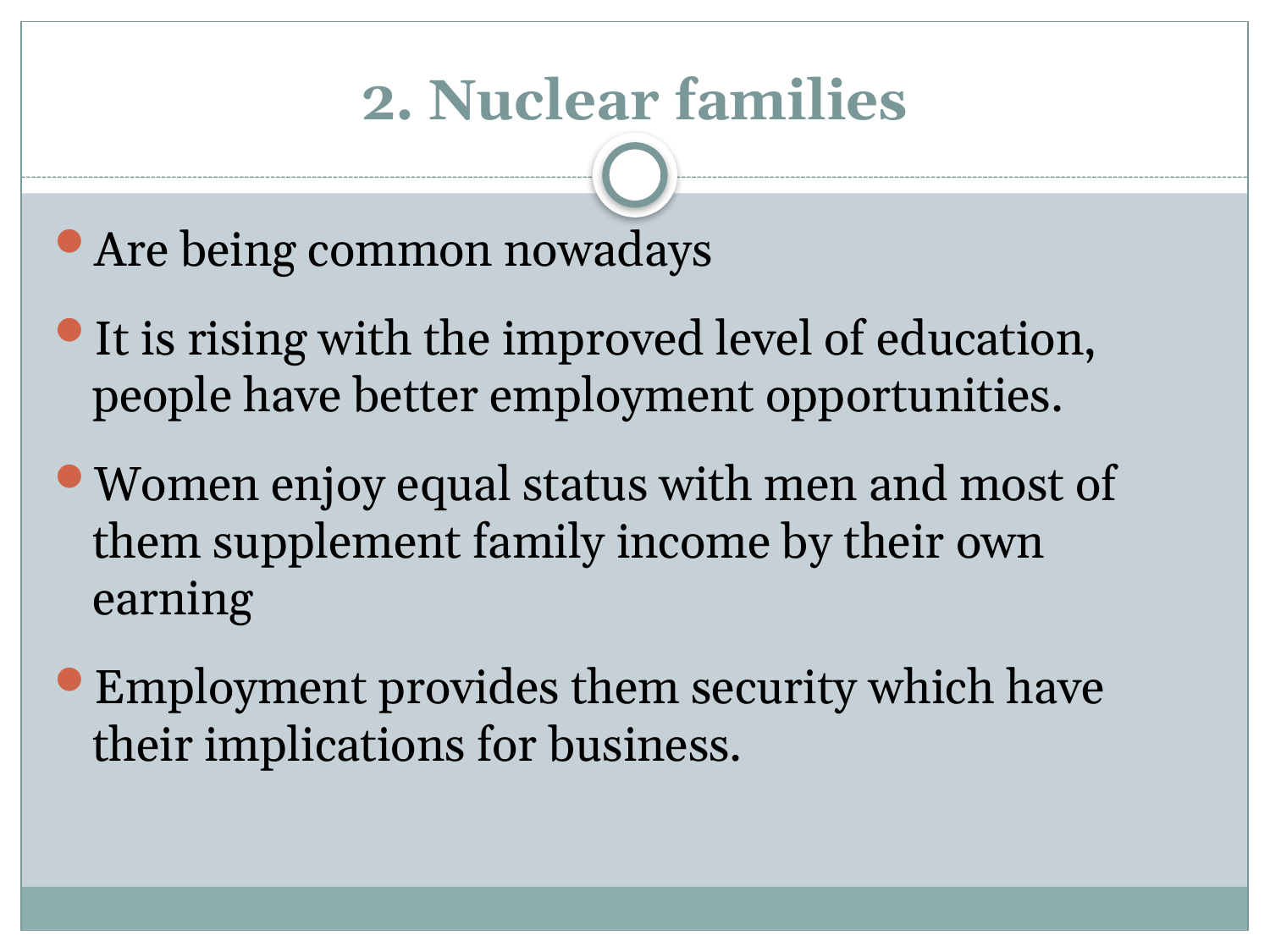

# 2. Nuclear families
Are being common nowadays

It is rising with the improved level of education, people have better employment opportunities.

Women enjoy equal status with men and most of them supplement family income by their own earning

Employment provides them security which have their implications for business.